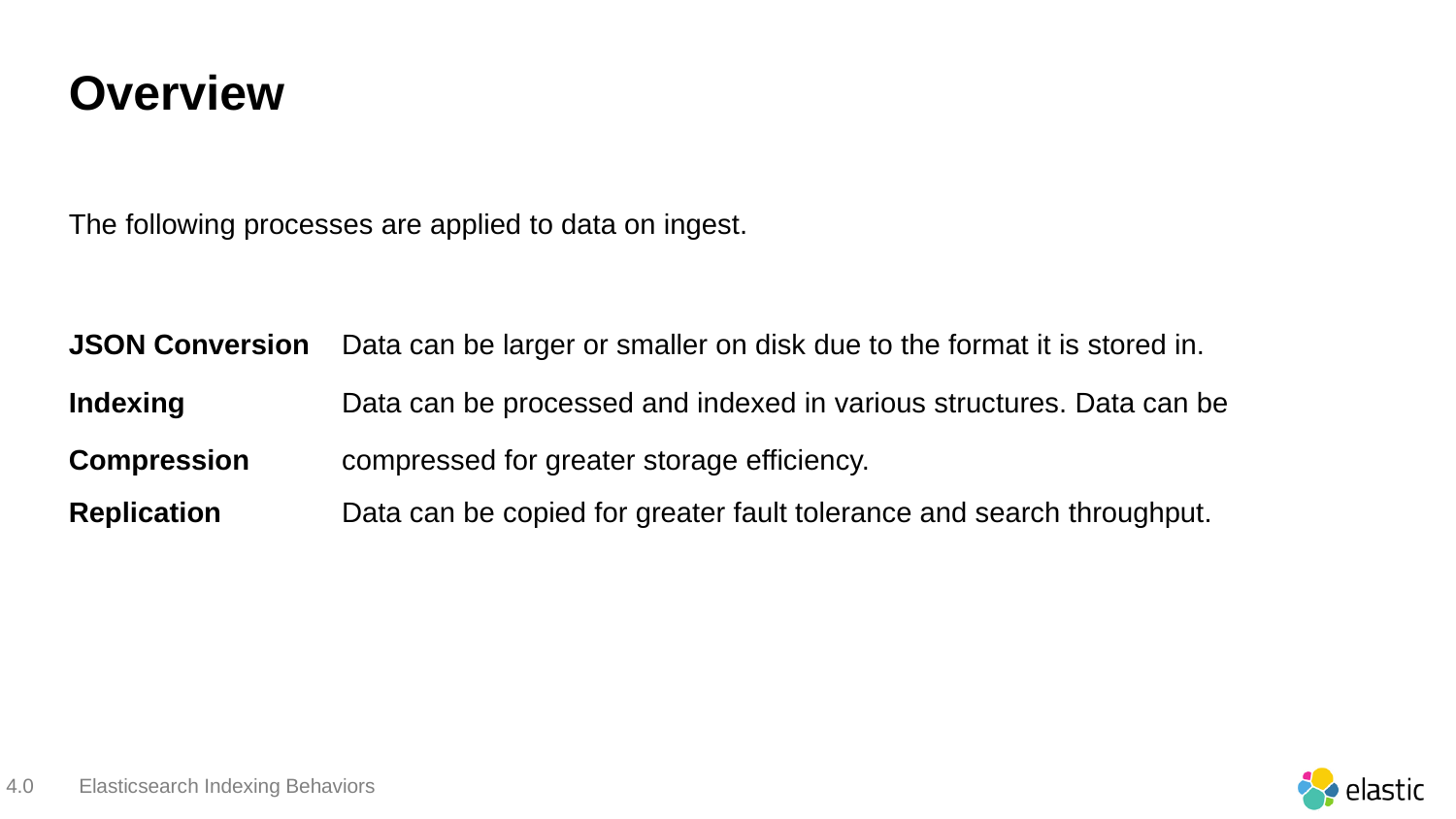

Overview
The following processes are applied to data on ingest.
JSON Conversion Indexing Compression
Replication
Data can be larger or smaller on disk due to the format it is stored in. Data can be processed and indexed in various structures. Data can be compressed for greater storage efficiency.
Data can be copied for greater fault tolerance and search throughput.

4.0
Elasticsearch Indexing Behaviors